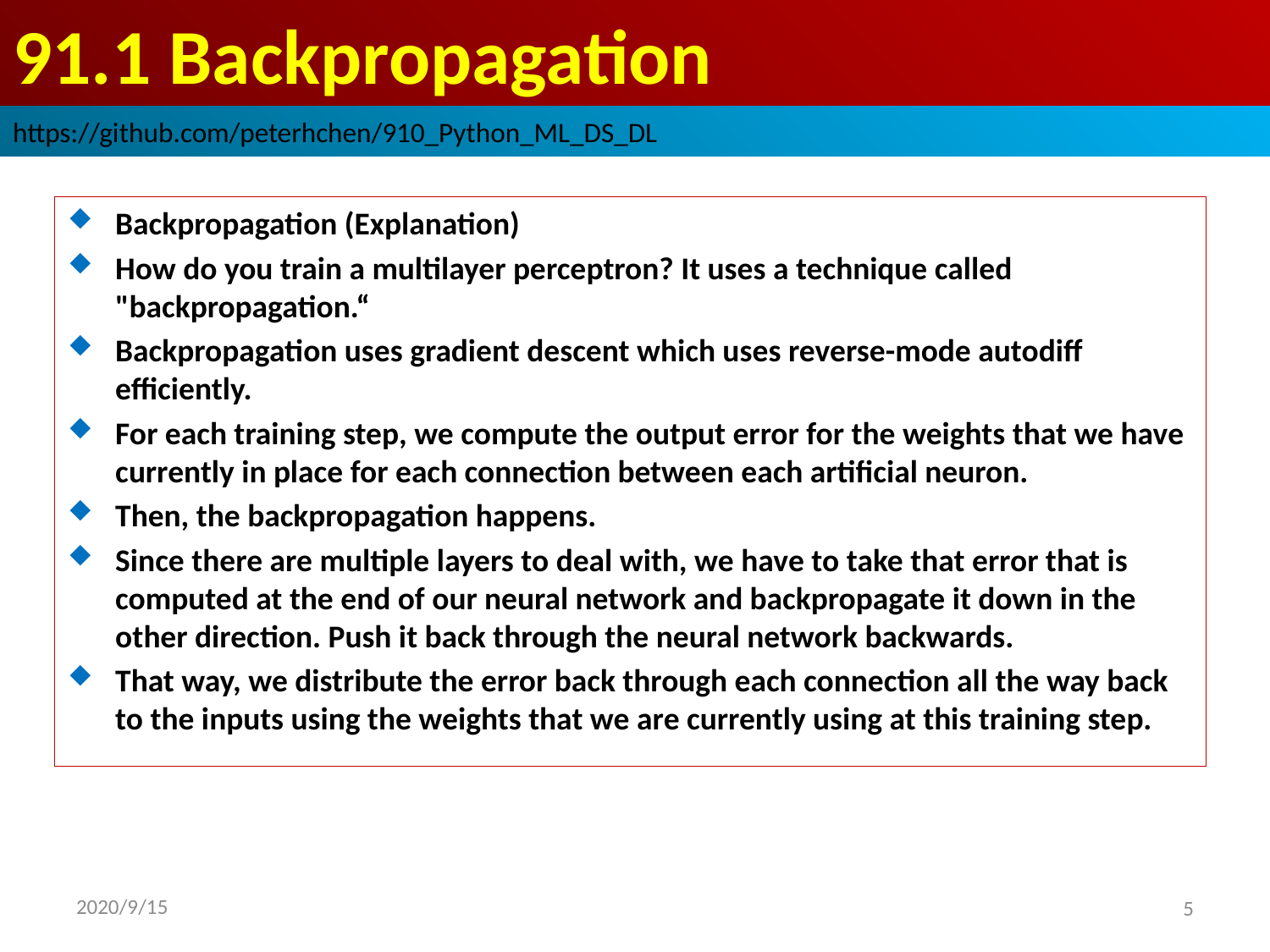

# 91.1 Backpropagation
https://github.com/peterhchen/910_Python_ML_DS_DL
Backpropagation (Explanation)
How do you train a multilayer perceptron? It uses a technique called "backpropagation.“
Backpropagation uses gradient descent which uses reverse-mode autodiff efficiently.
For each training step, we compute the output error for the weights that we have currently in place for each connection between each artificial neuron.
Then, the backpropagation happens.
Since there are multiple layers to deal with, we have to take that error that is computed at the end of our neural network and backpropagate it down in the other direction. Push it back through the neural network backwards.
That way, we distribute the error back through each connection all the way back to the inputs using the weights that we are currently using at this training step.
2020/9/15
5